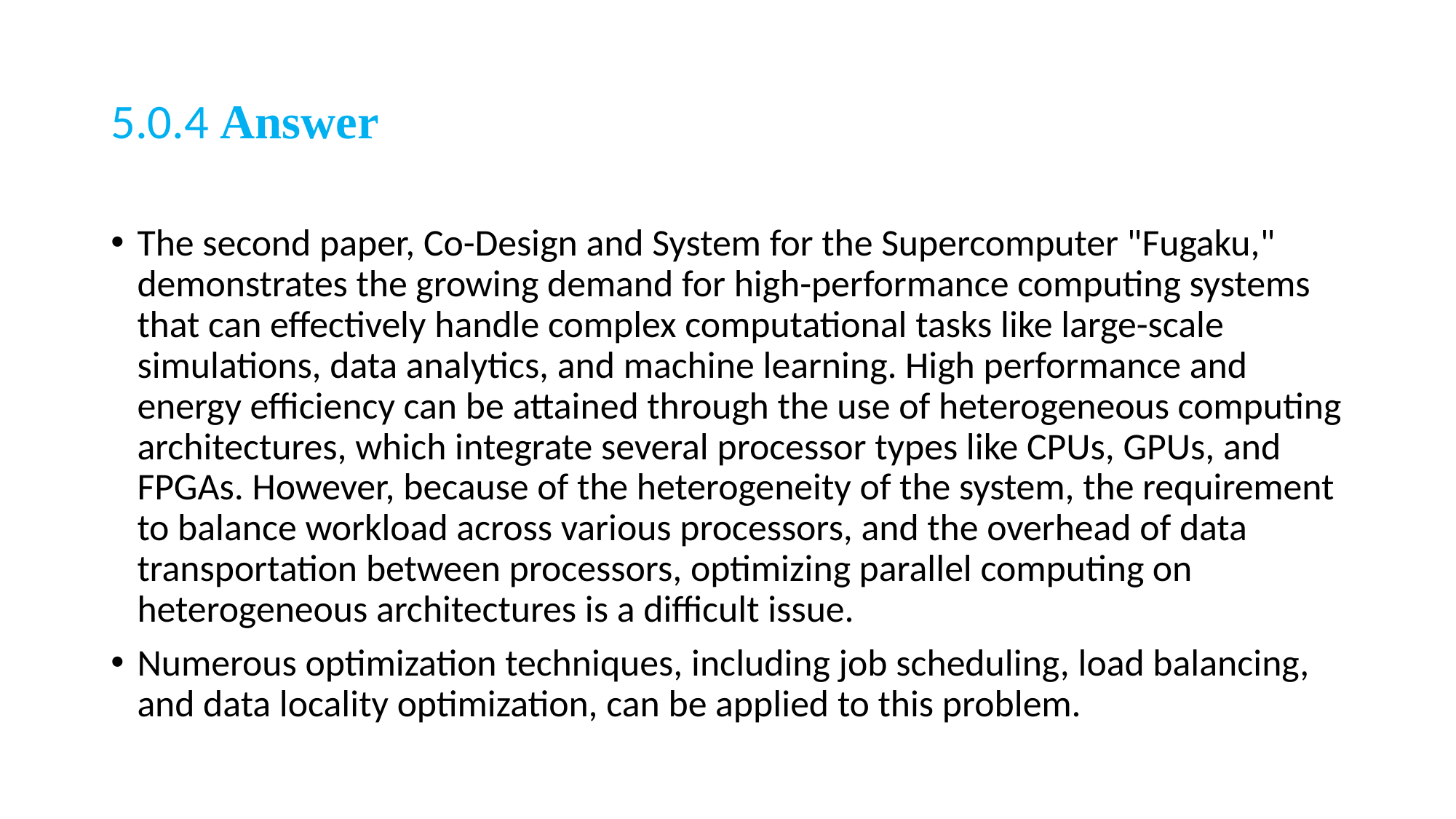

# 5.0.4 Answer
The second paper, Co-Design and System for the Supercomputer "Fugaku," demonstrates the growing demand for high-performance computing systems that can effectively handle complex computational tasks like large-scale simulations, data analytics, and machine learning. High performance and energy efficiency can be attained through the use of heterogeneous computing architectures, which integrate several processor types like CPUs, GPUs, and FPGAs. However, because of the heterogeneity of the system, the requirement to balance workload across various processors, and the overhead of data transportation between processors, optimizing parallel computing on heterogeneous architectures is a difficult issue.
Numerous optimization techniques, including job scheduling, load balancing, and data locality optimization, can be applied to this problem.